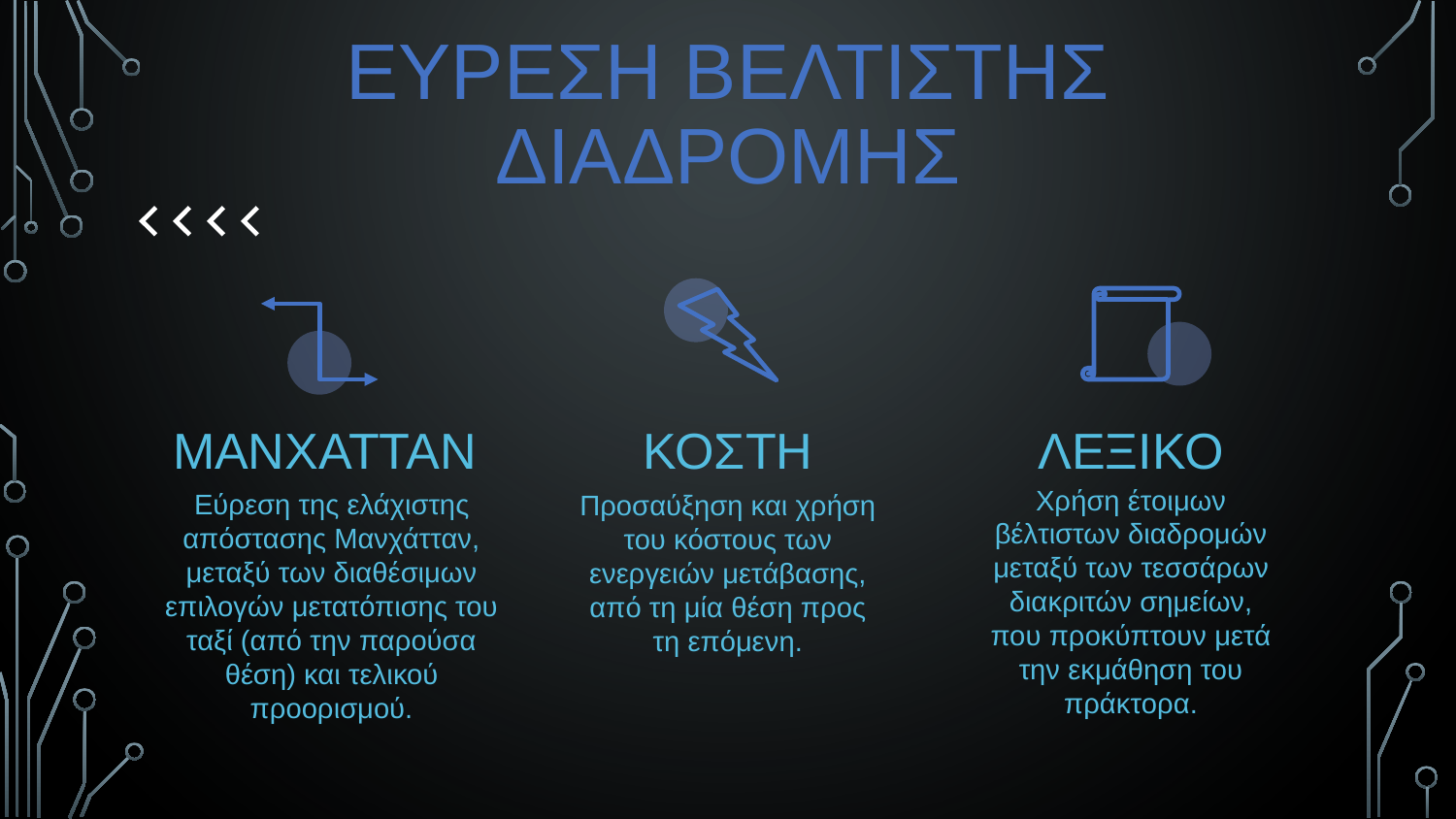

Ευρεση βελτιστησ διαδρομησ

# ΜΑΝΧΑΤΤΑΝ
ΚΟΣΤΗ
ΛΕΞΙΚΟ
Προσαύξηση και χρήση του κόστους των ενεργειών μετάβασης, από τη μία θέση προς τη επόμενη.
Χρήση έτοιμων βέλτιστων διαδρομών μεταξύ των τεσσάρων διακριτών σημείων, που προκύπτουν μετά την εκμάθηση του πράκτορα.
Εύρεση της ελάχιστης απόστασης Μανχάτταν, μεταξύ των διαθέσιμων επιλογών μετατόπισης του ταξί (από την παρούσα θέση) και τελικού προορισμού.